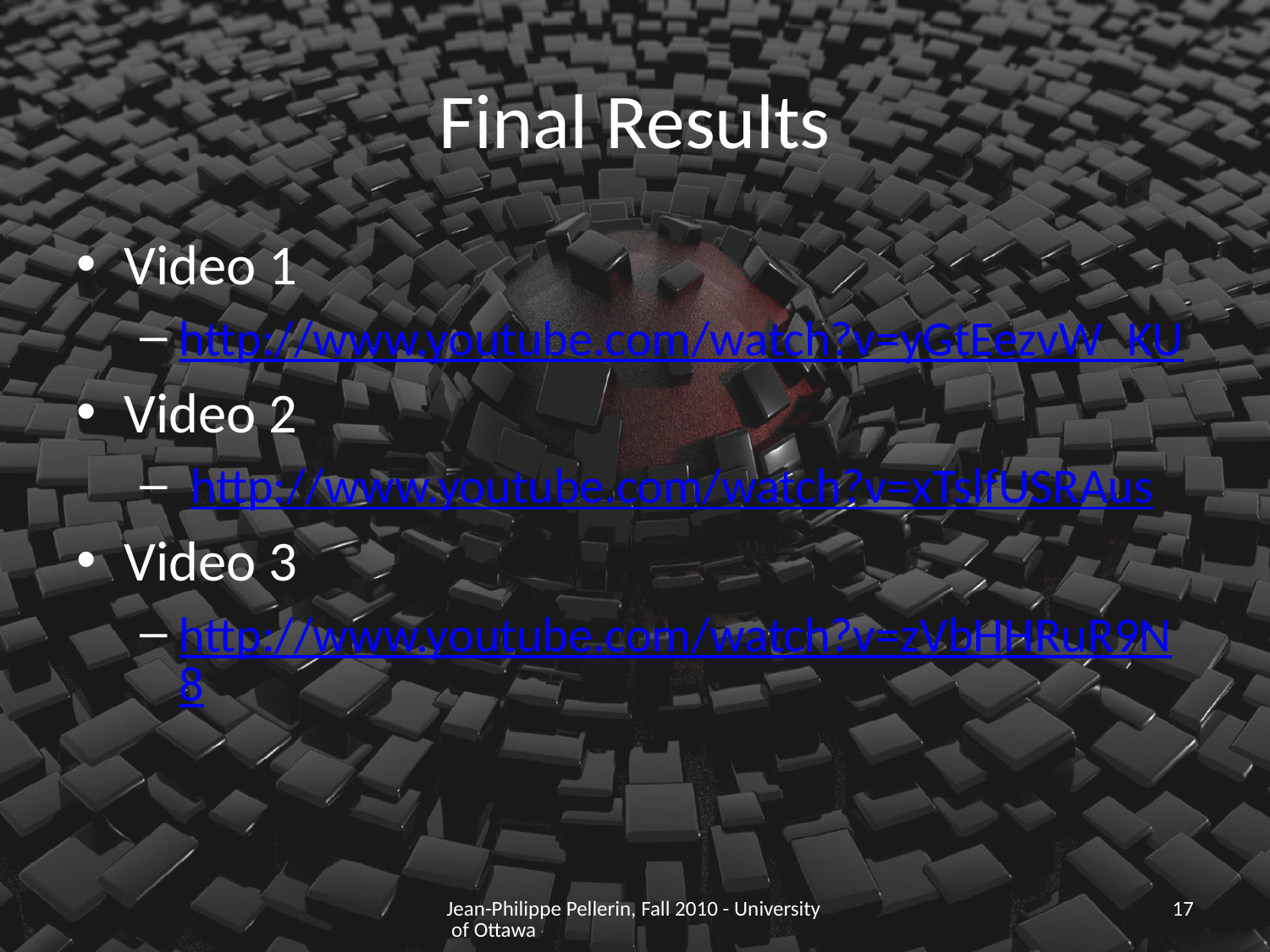

# Final Results
Video 1
http://www.youtube.com/watch?v=yGtEezvW_KU
Video 2
 http://www.youtube.com/watch?v=xTslfUSRAus
Video 3
http://www.youtube.com/watch?v=zVbHHRuR9N8
Jean-Philippe Pellerin, Fall 2010 - University of Ottawa
17